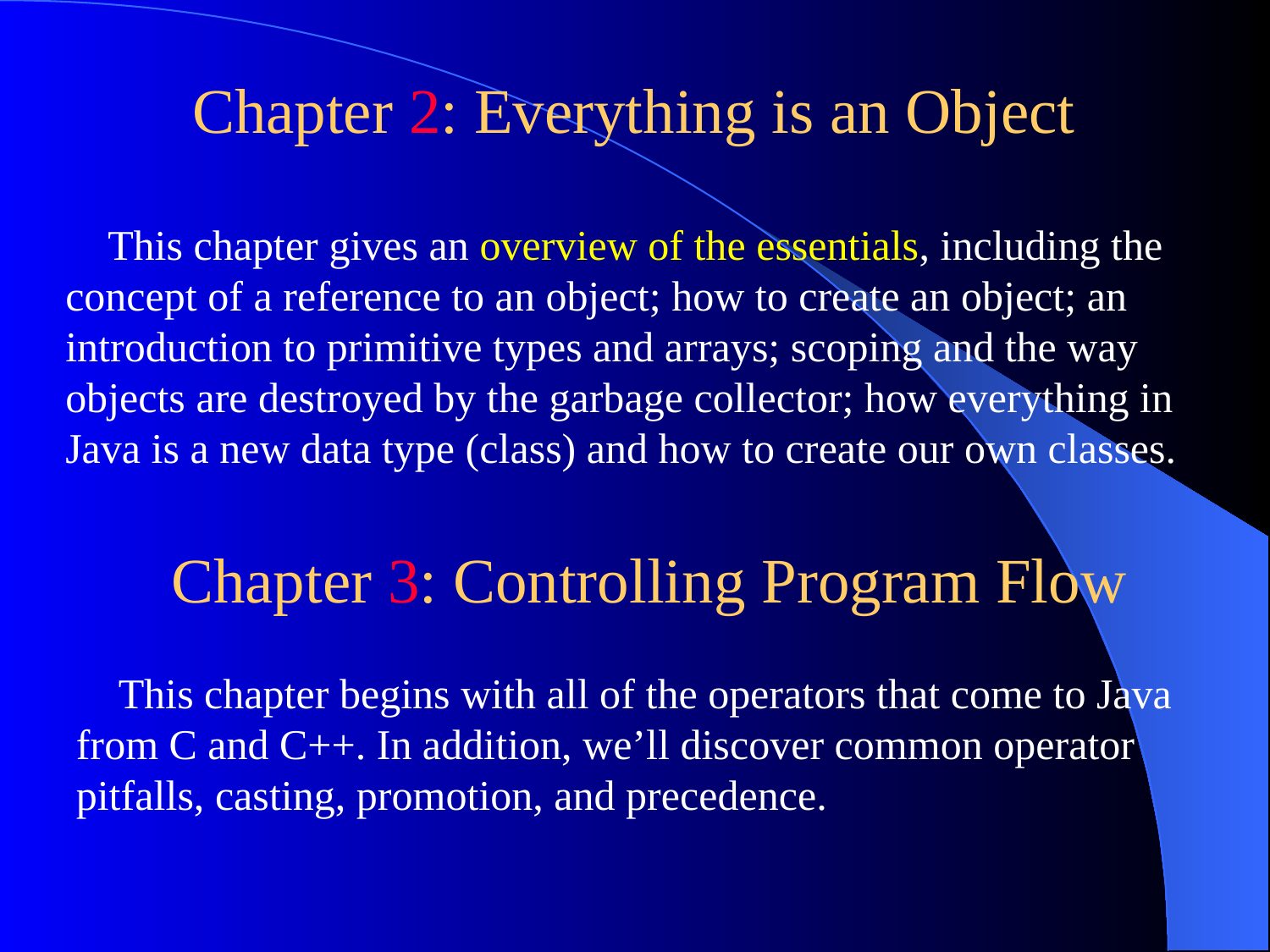

Chapter 2: Everything is an Object
    This chapter gives an overview of the essentials, including the concept of a reference to an object; how to create an object; an introduction to primitive types and arrays; scoping and the way objects are destroyed by the garbage collector; how everything in Java is a new data type (class) and how to create our own classes.
Chapter 3: Controlling Program Flow
    This chapter begins with all of the operators that come to Java from C and C++. In addition, we’ll discover common operator pitfalls, casting, promotion, and precedence.